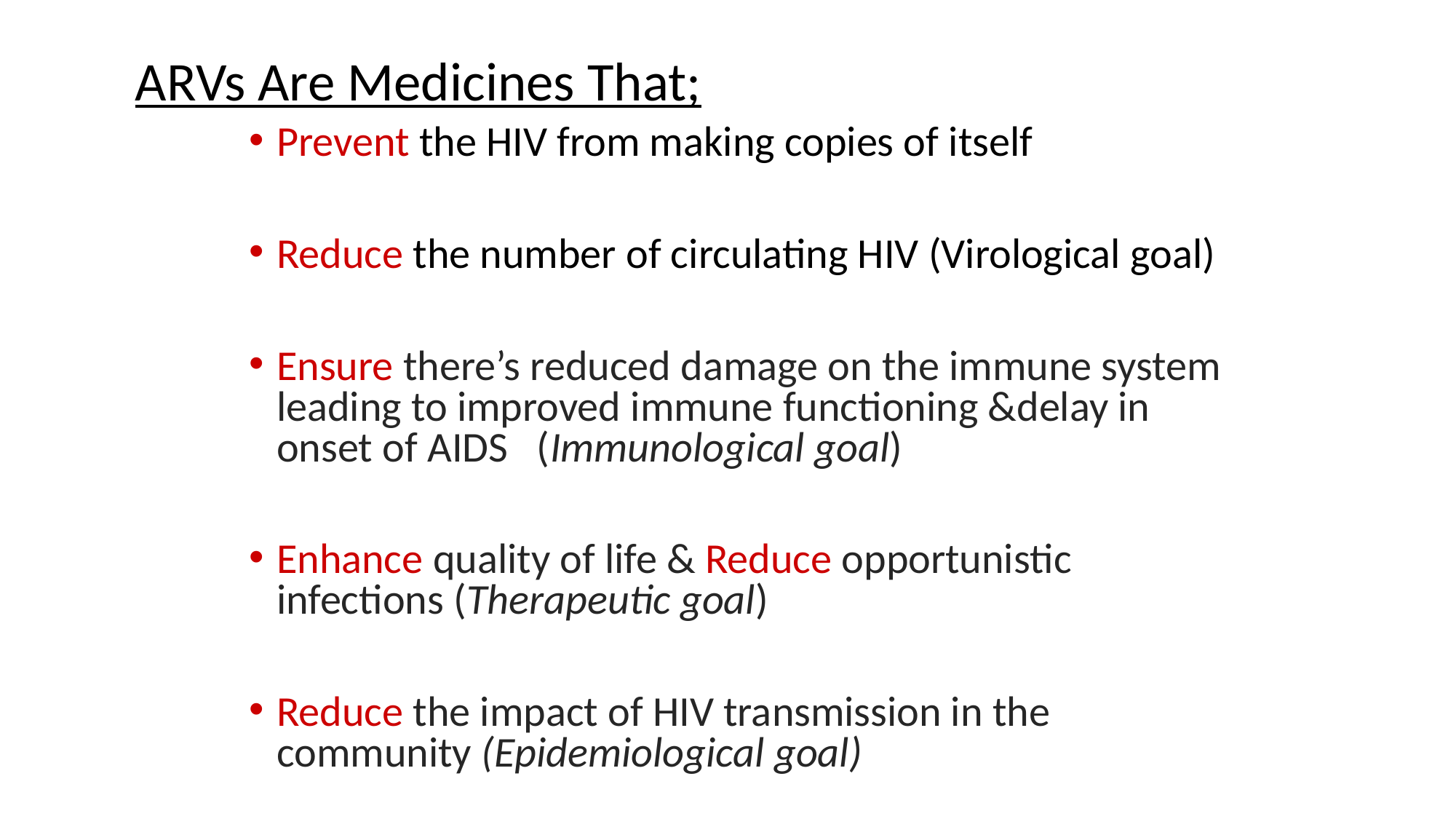

ARVs Are Medicines That;
Prevent the HIV from making copies of itself

Reduce the number of circulating HIV (Virological goal)

Ensure there’s reduced damage on the immune system leading to improved immune functioning &delay in onset of AIDS   (Immunological goal)

Enhance quality of life & Reduce opportunistic infections (Therapeutic goal)

Reduce the impact of HIV transmission in the community (Epidemiological goal)